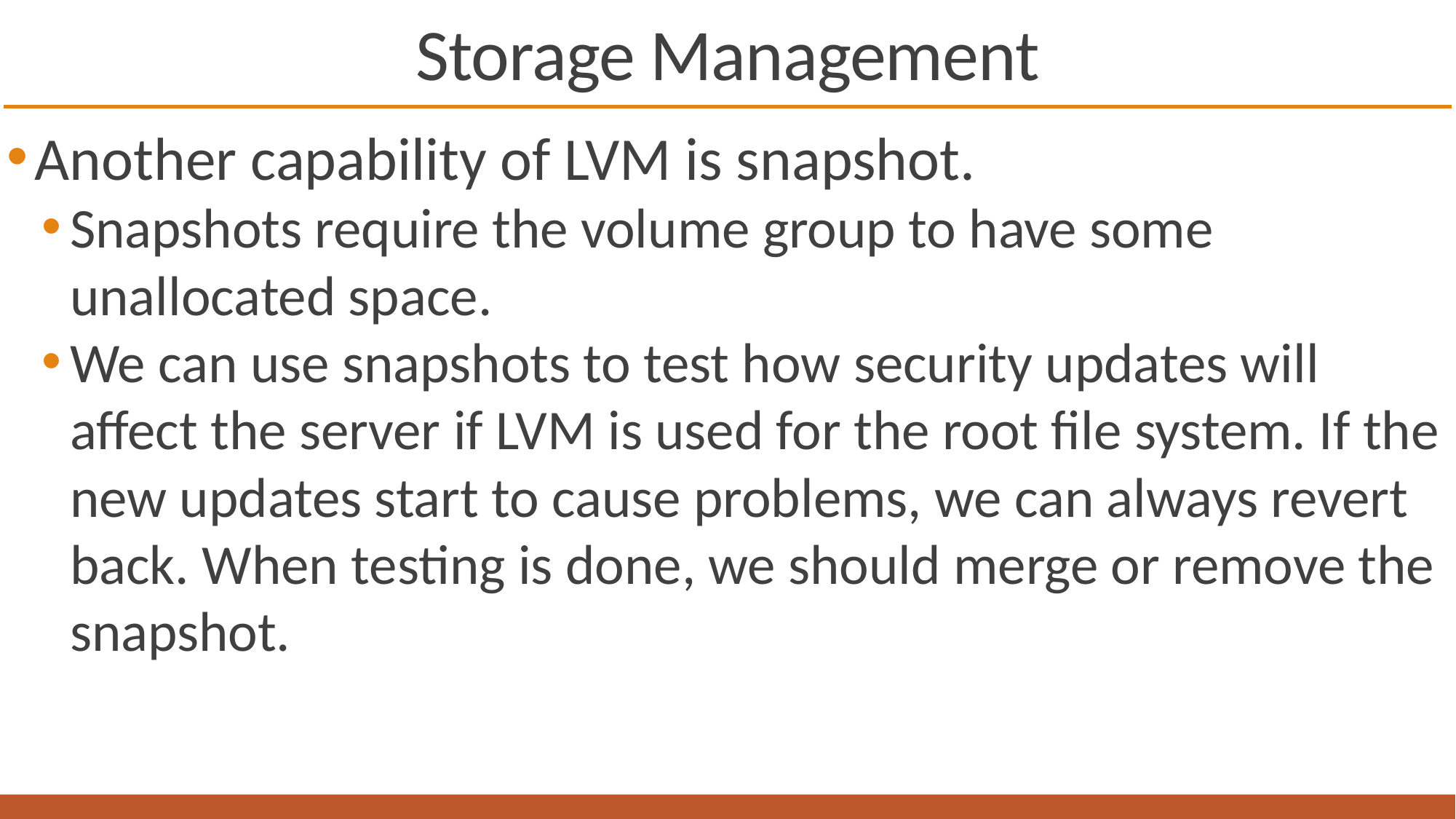

# Storage Management
Another capability of LVM is snapshot.
Snapshots require the volume group to have some unallocated space.
We can use snapshots to test how security updates will affect the server if LVM is used for the root file system. If the new updates start to cause problems, we can always revert back. When testing is done, we should merge or remove the snapshot.